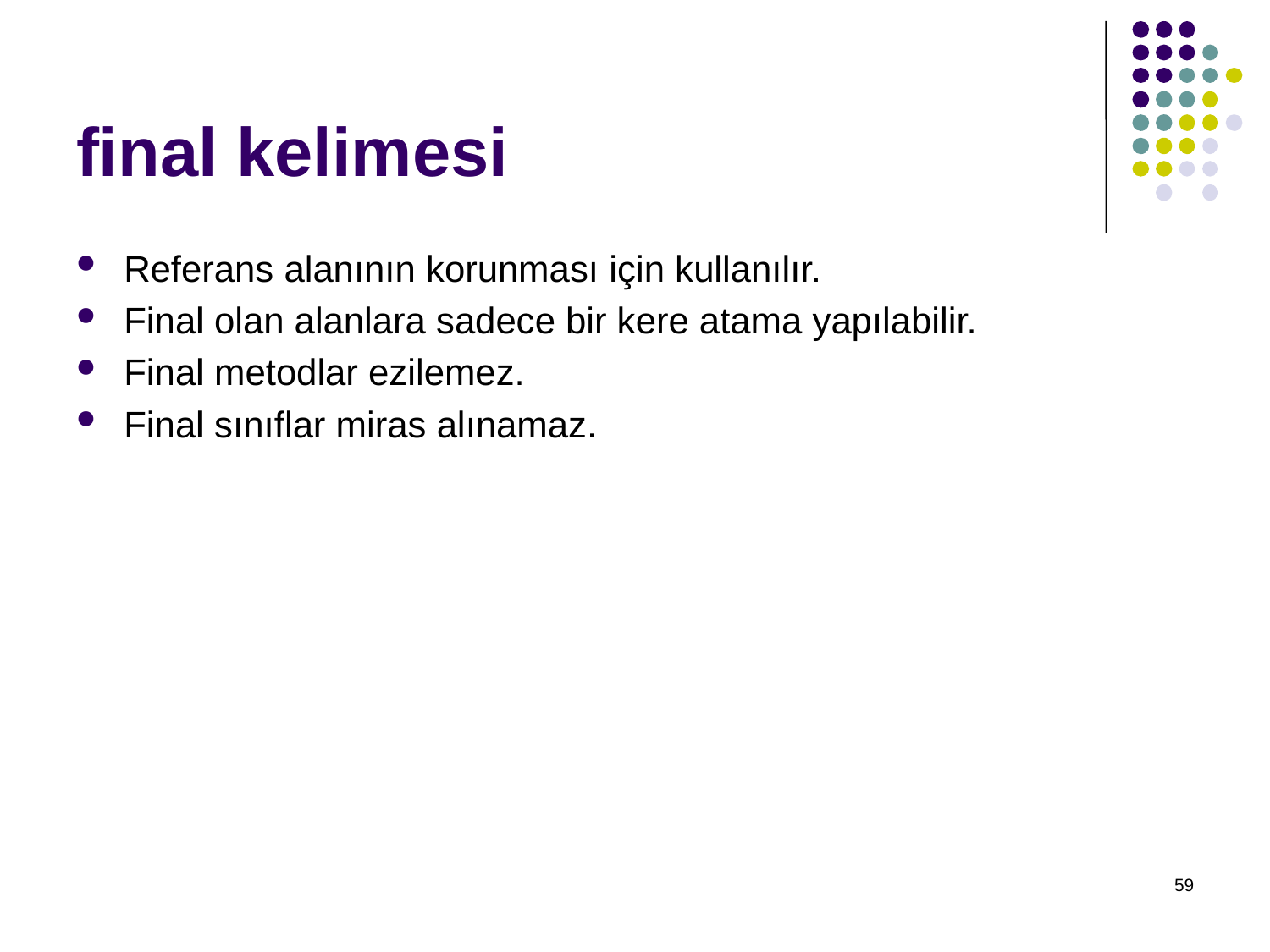

# final kelimesi
Referans alanının korunması için kullanılır.
Final olan alanlara sadece bir kere atama yapılabilir.
Final metodlar ezilemez.
Final sınıflar miras alınamaz.

59